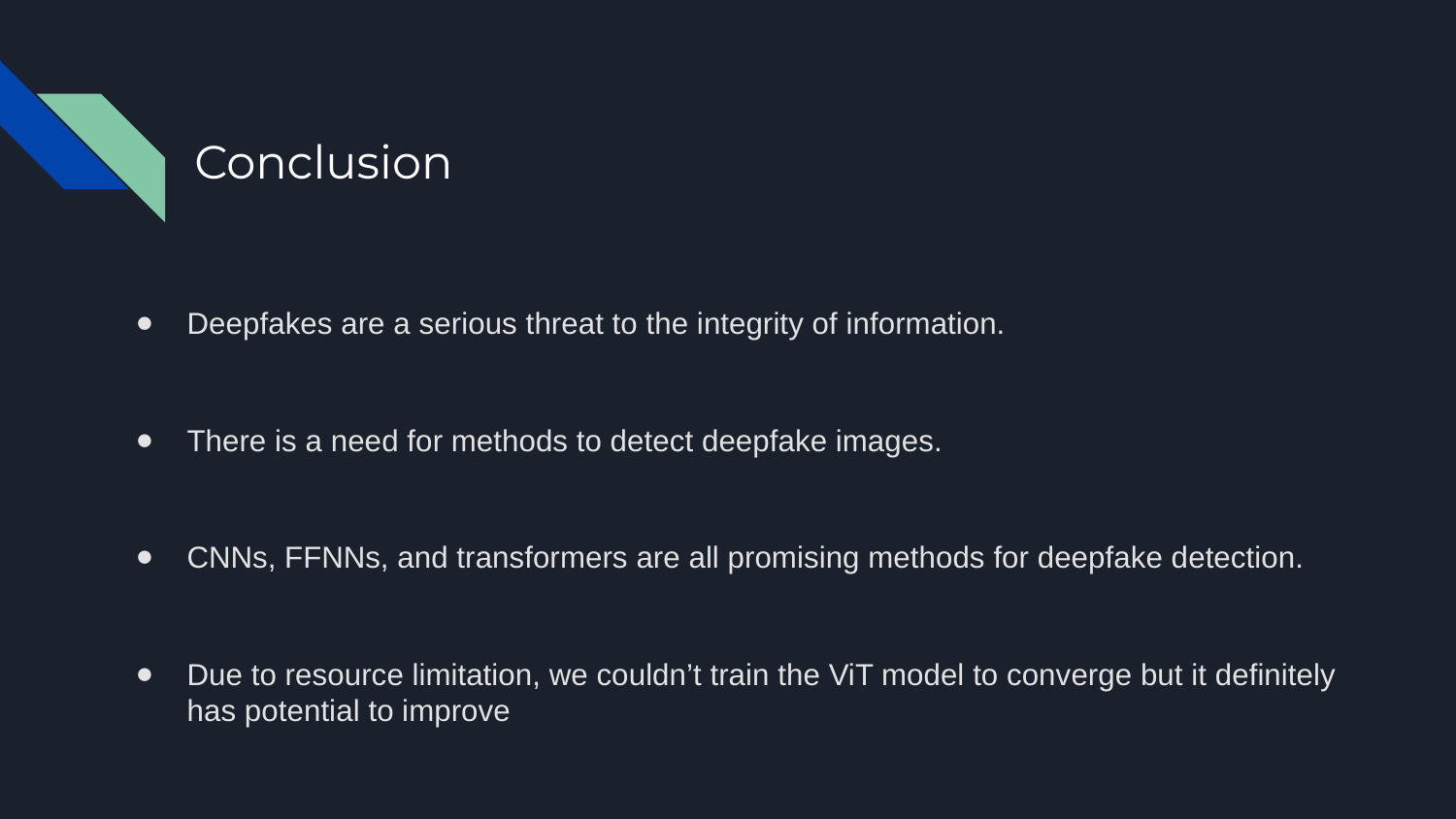

# Conclusion

Deepfakes are a serious threat to the integrity of information.

There is a need for methods to detect deepfake images.

CNNs, FFNNs, and transformers are all promising methods for deepfake detection.

Due to resource limitation, we couldn’t train the ViT model to converge but it definitely has potential to improve